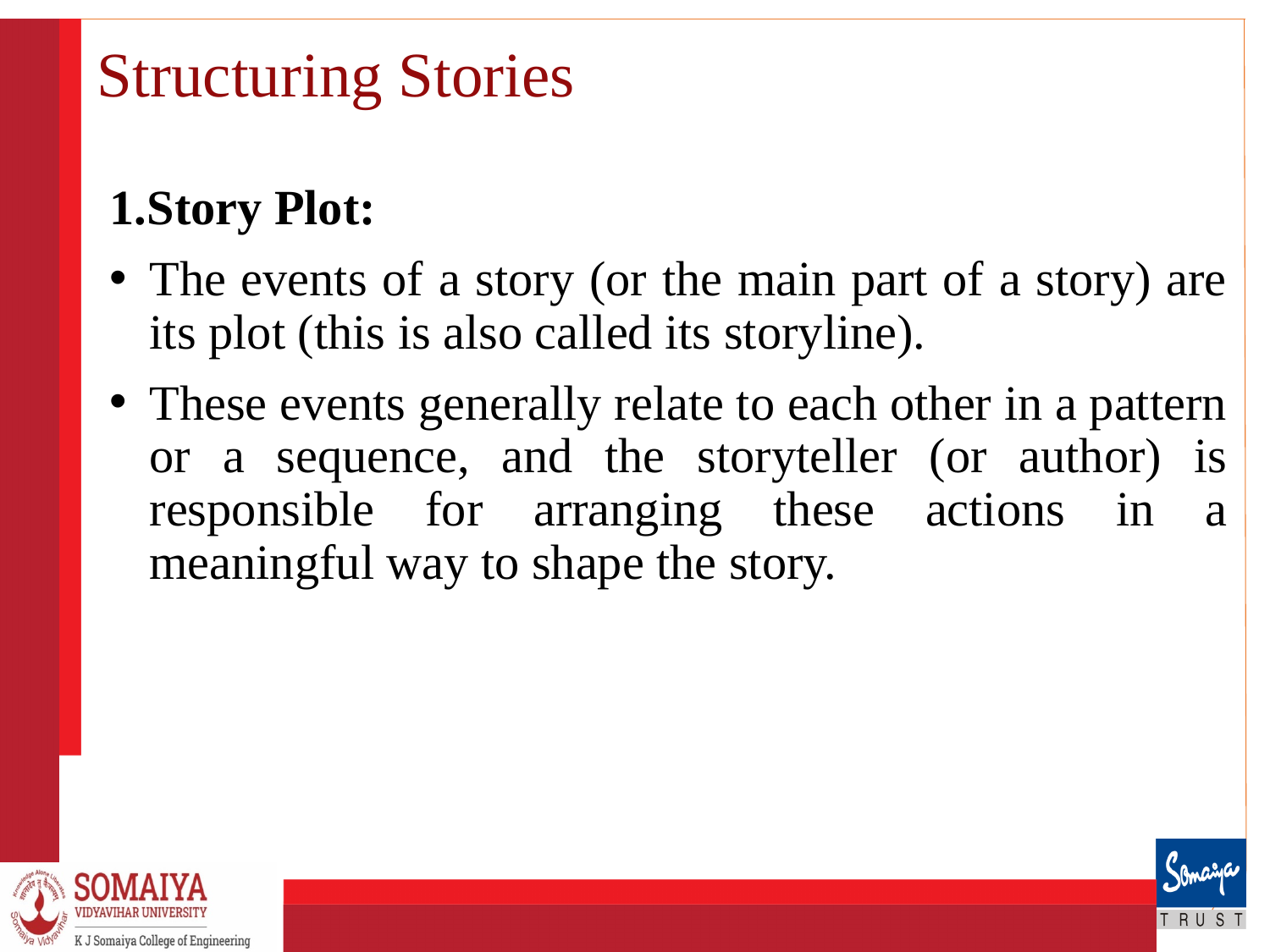

# Structuring Stories
1.Story Plot:
The events of a story (or the main part of a story) are its plot (this is also called its storyline).
These events generally relate to each other in a pattern or a sequence, and the storyteller (or author) is responsible for arranging these actions in a meaningful way to shape the story.